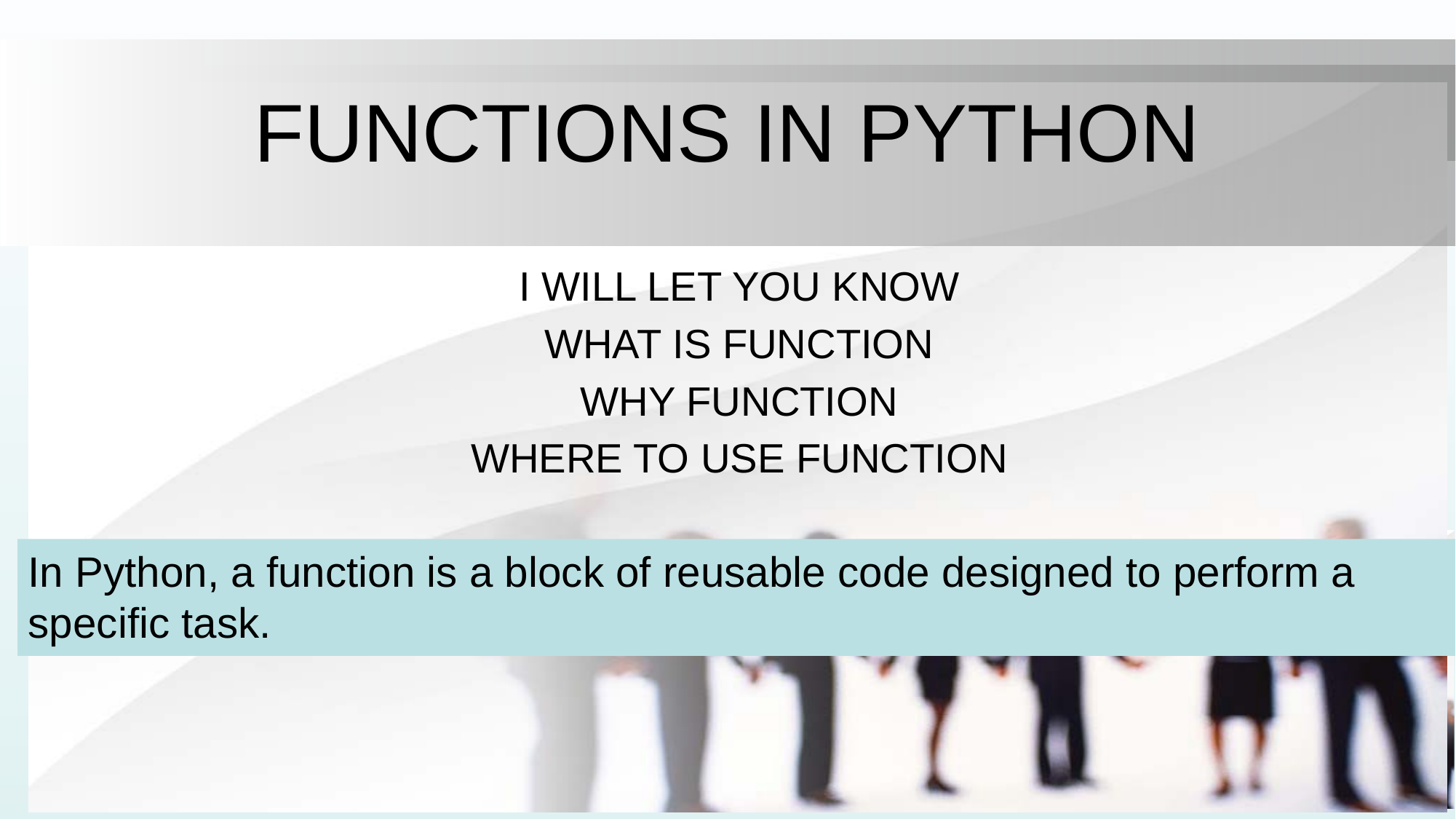

# FUNCTIONS IN PYTHON
I WILL LET YOU KNOW
WHAT IS FUNCTION
WHY FUNCTION
WHERE TO USE FUNCTION
In Python, a function is a block of reusable code designed to perform a specific task.